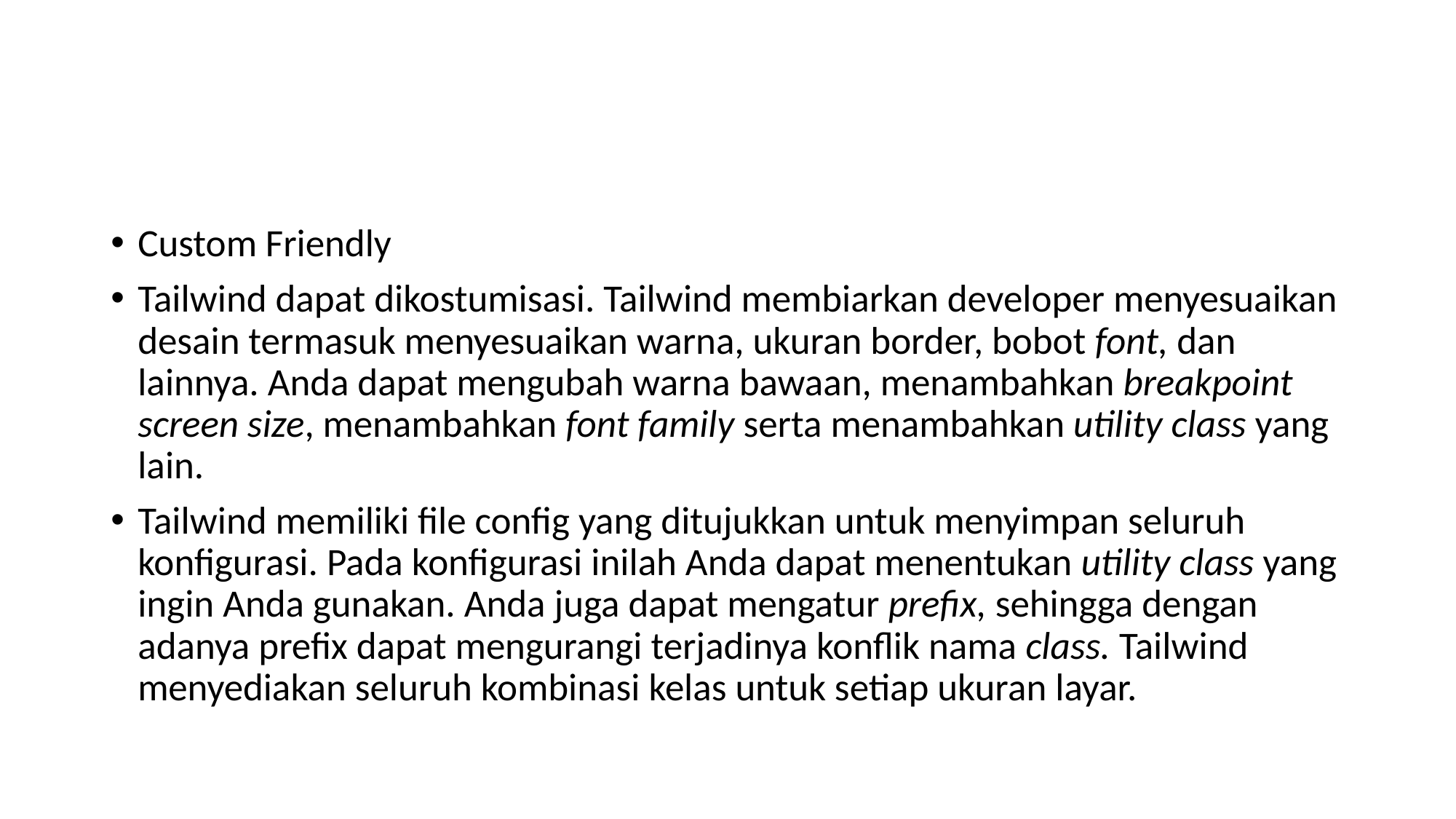

#
Custom Friendly
Tailwind dapat dikostumisasi. Tailwind membiarkan developer menyesuaikan desain termasuk menyesuaikan warna, ukuran border, bobot font, dan lainnya. Anda dapat mengubah warna bawaan, menambahkan breakpoint screen size, menambahkan font family serta menambahkan utility class yang lain.
Tailwind memiliki file config yang ditujukkan untuk menyimpan seluruh konfigurasi. Pada konfigurasi inilah Anda dapat menentukan utility class yang ingin Anda gunakan. Anda juga dapat mengatur prefix, sehingga dengan adanya prefix dapat mengurangi terjadinya konflik nama class. Tailwind menyediakan seluruh kombinasi kelas untuk setiap ukuran layar.